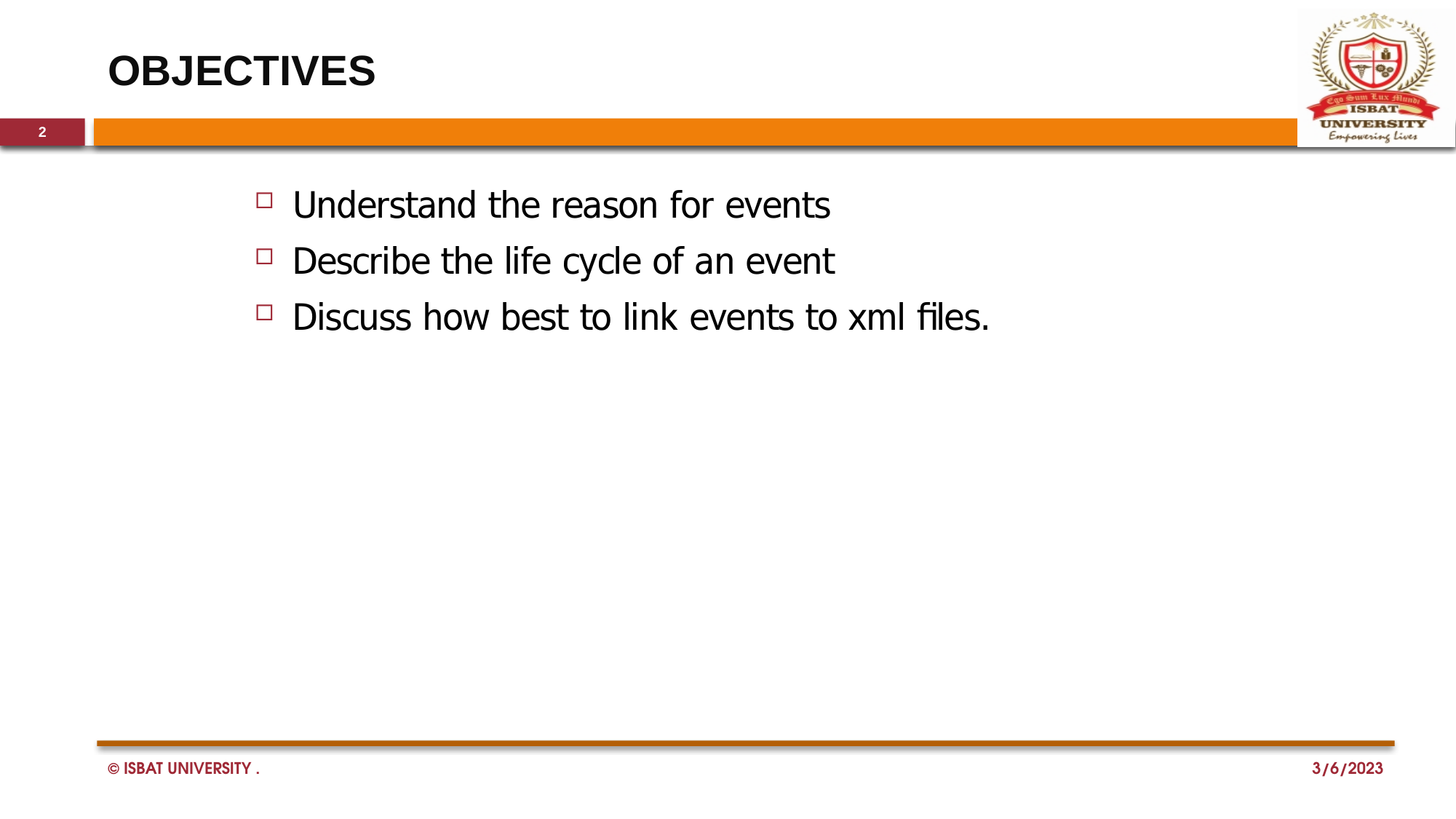

# OBJECTIVES
2
Understand the reason for events
Describe the life cycle of an event
Discuss how best to link events to xml files.